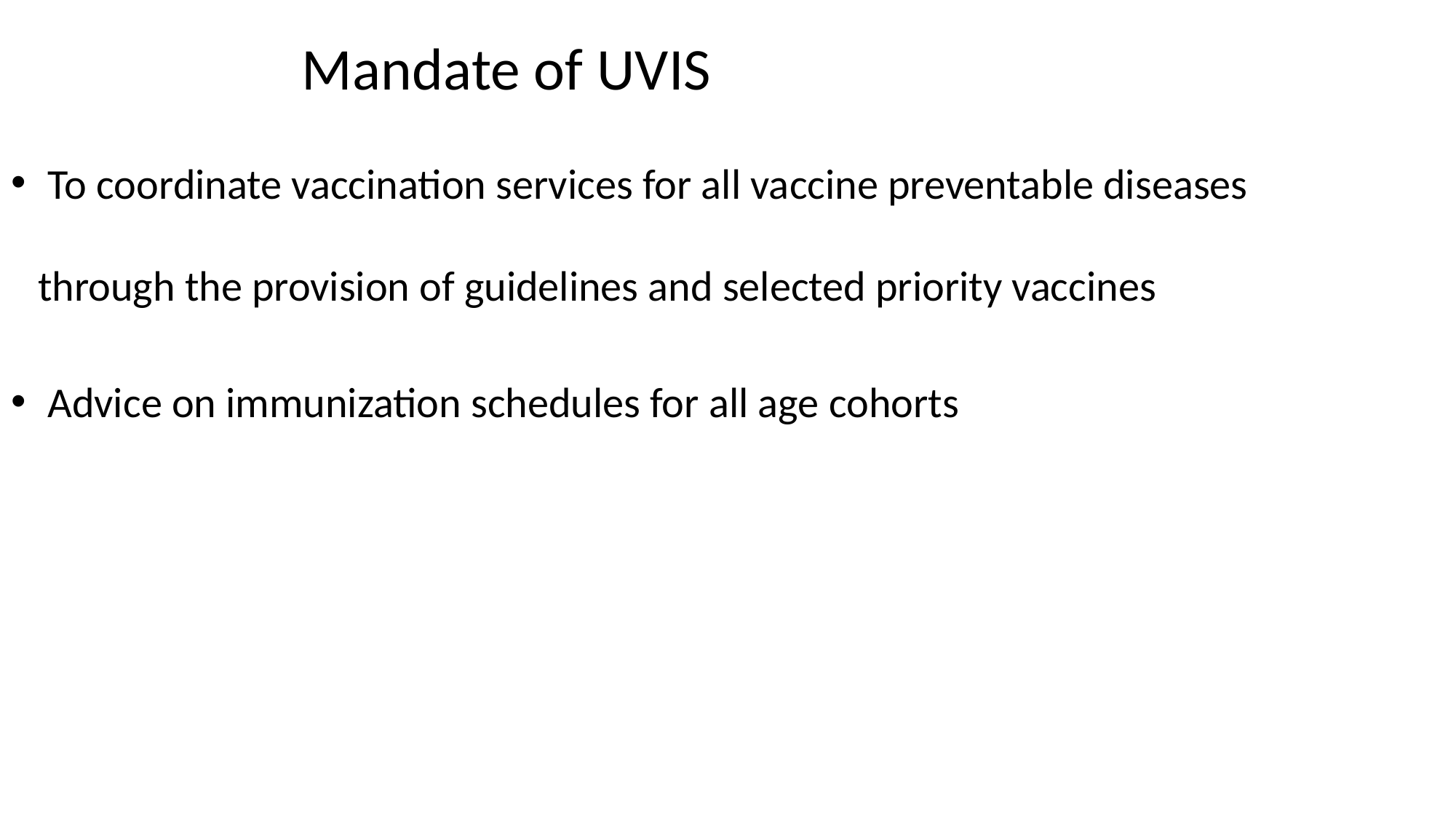

# Mandate of UVIS
 To coordinate vaccination services for all vaccine preventable diseases through the provision of guidelines and selected priority vaccines
 Advice on immunization schedules for all age cohorts